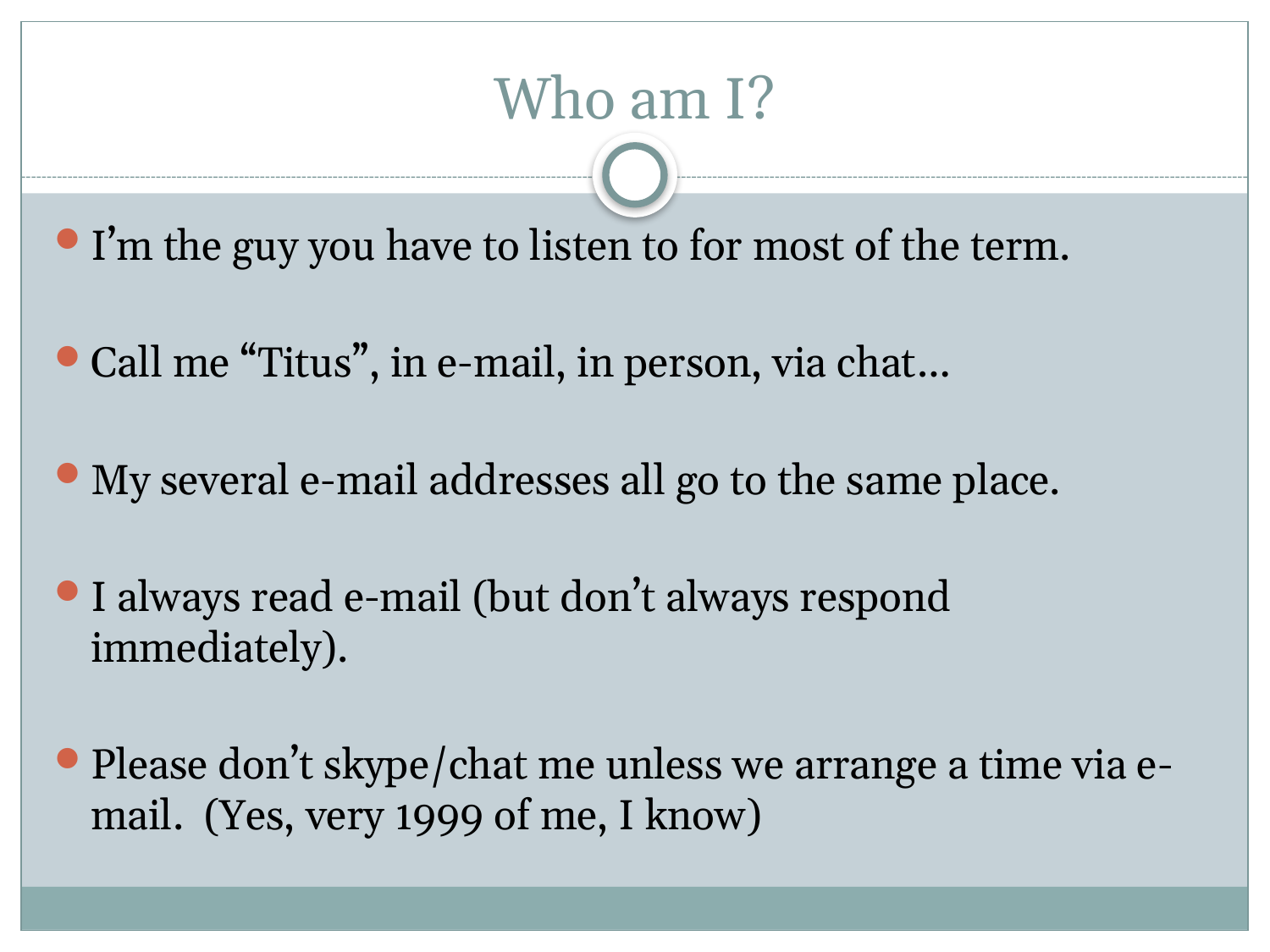

# Who am I?
I’m the guy you have to listen to for most of the term.

Call me “Titus”, in e-mail, in person, via chat…

My several e-mail addresses all go to the same place.

I always read e-mail (but don’t always respond immediately).

Please don’t skype/chat me unless we arrange a time via e-mail.  (Yes, very 1999 of me, I know)